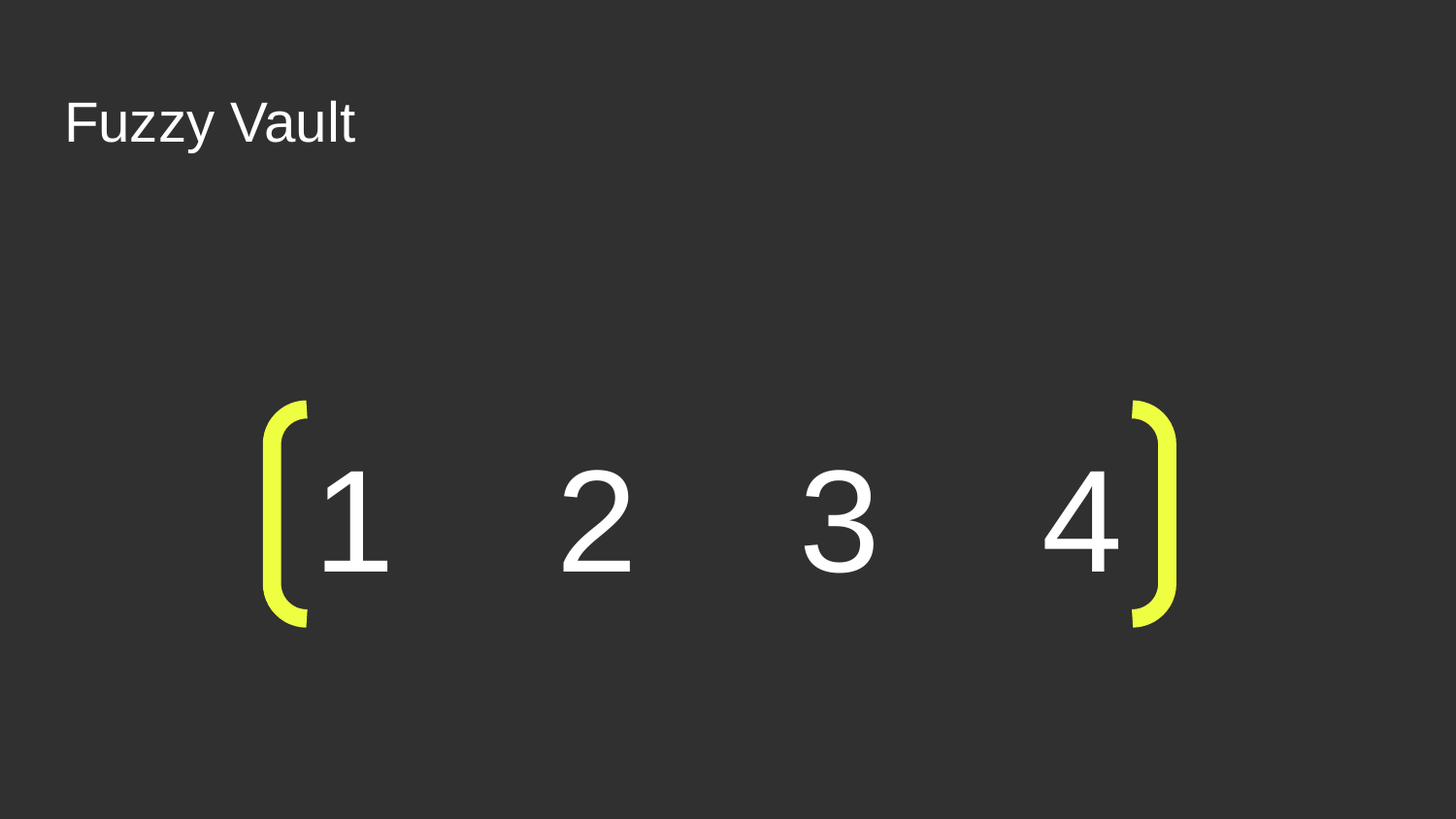

# Fuzzy Vault
1    2    3    4